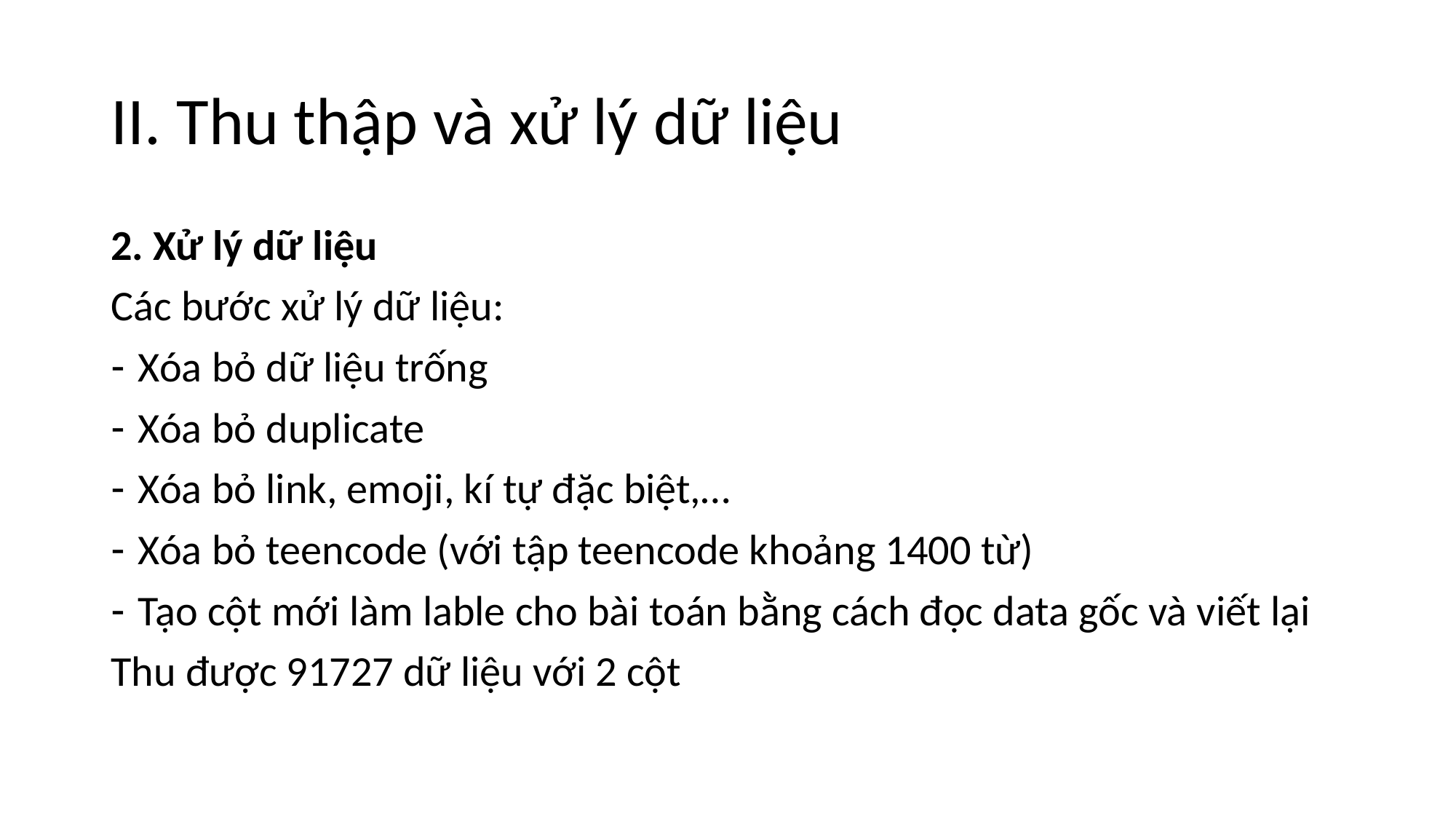

# II. Thu thập và xử lý dữ liệu
2. Xử lý dữ liệu
Các bước xử lý dữ liệu:
Xóa bỏ dữ liệu trống
Xóa bỏ duplicate
Xóa bỏ link, emoji, kí tự đặc biệt,…
Xóa bỏ teencode (với tập teencode khoảng 1400 từ)
Tạo cột mới làm lable cho bài toán bằng cách đọc data gốc và viết lại
Thu được 91727 dữ liệu với 2 cột